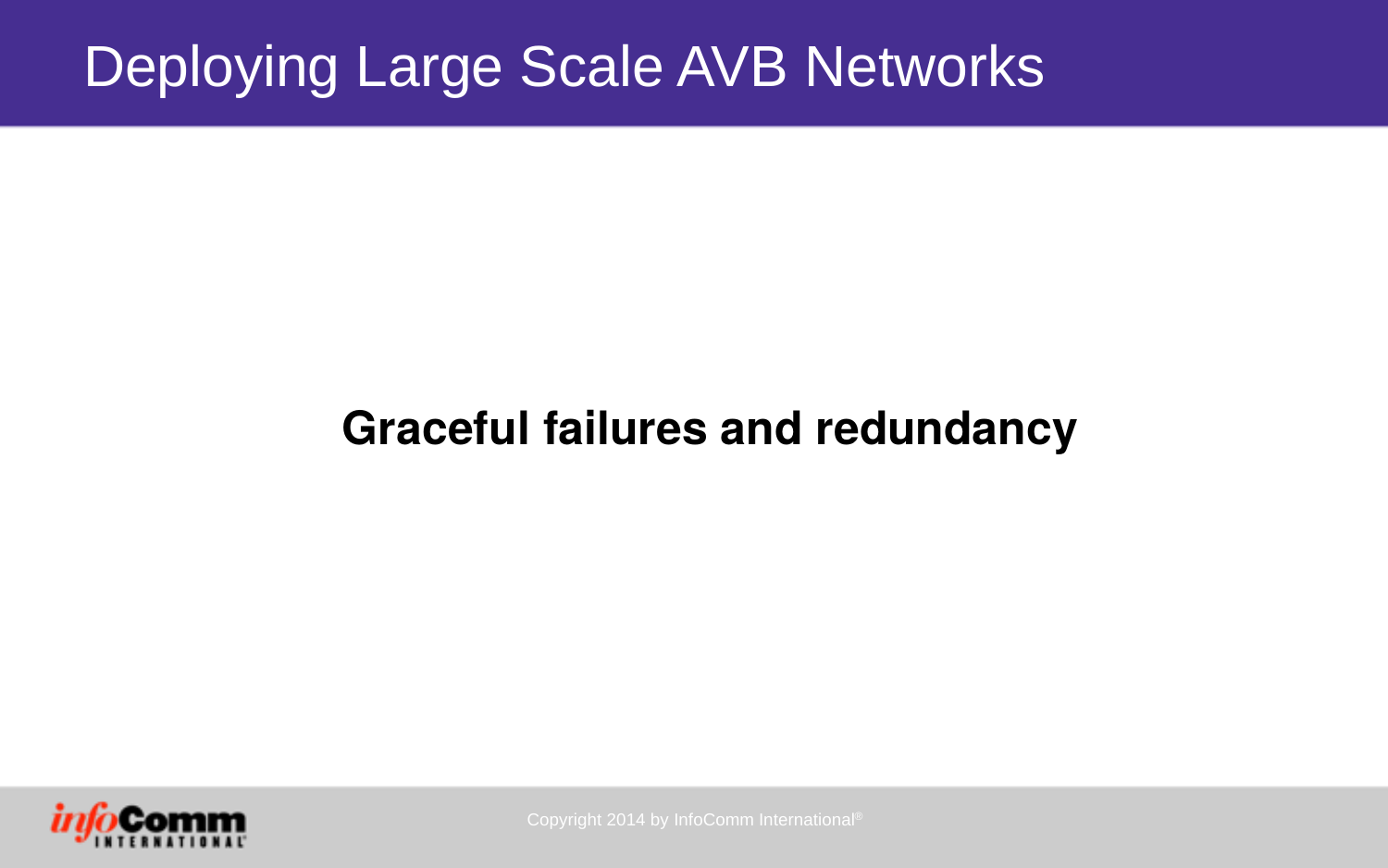

# Deploying Large Scale AVB Networks
Graceful failures and redundancy
Copyright 2014 by InfoComm International®